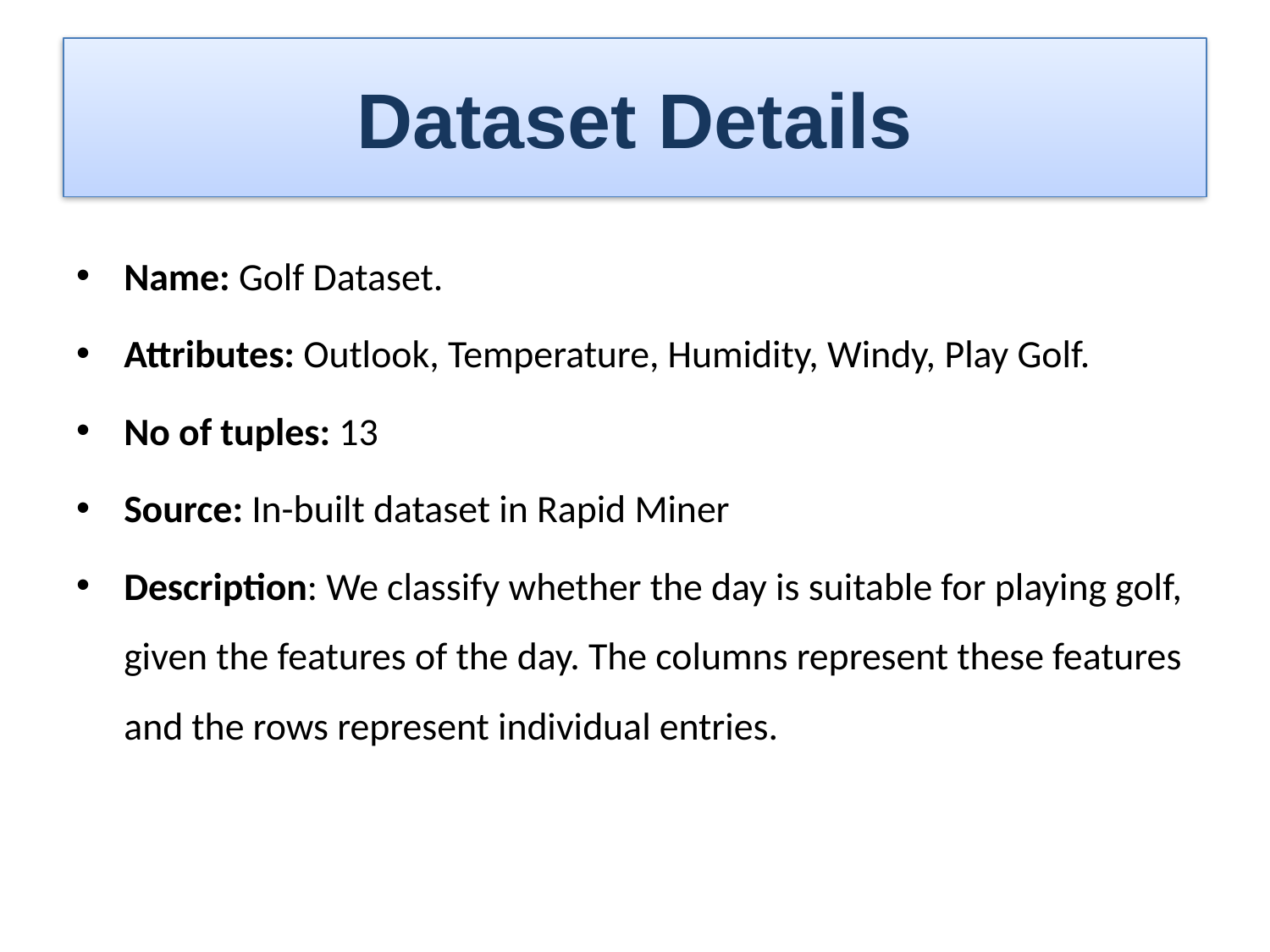

# Dataset Details
Name: Golf Dataset.
Attributes: Outlook, Temperature, Humidity, Windy, Play Golf.
No of tuples: 13
Source: In-built dataset in Rapid Miner
Description: We classify whether the day is suitable for playing golf, given the features of the day. The columns represent these features and the rows represent individual entries.